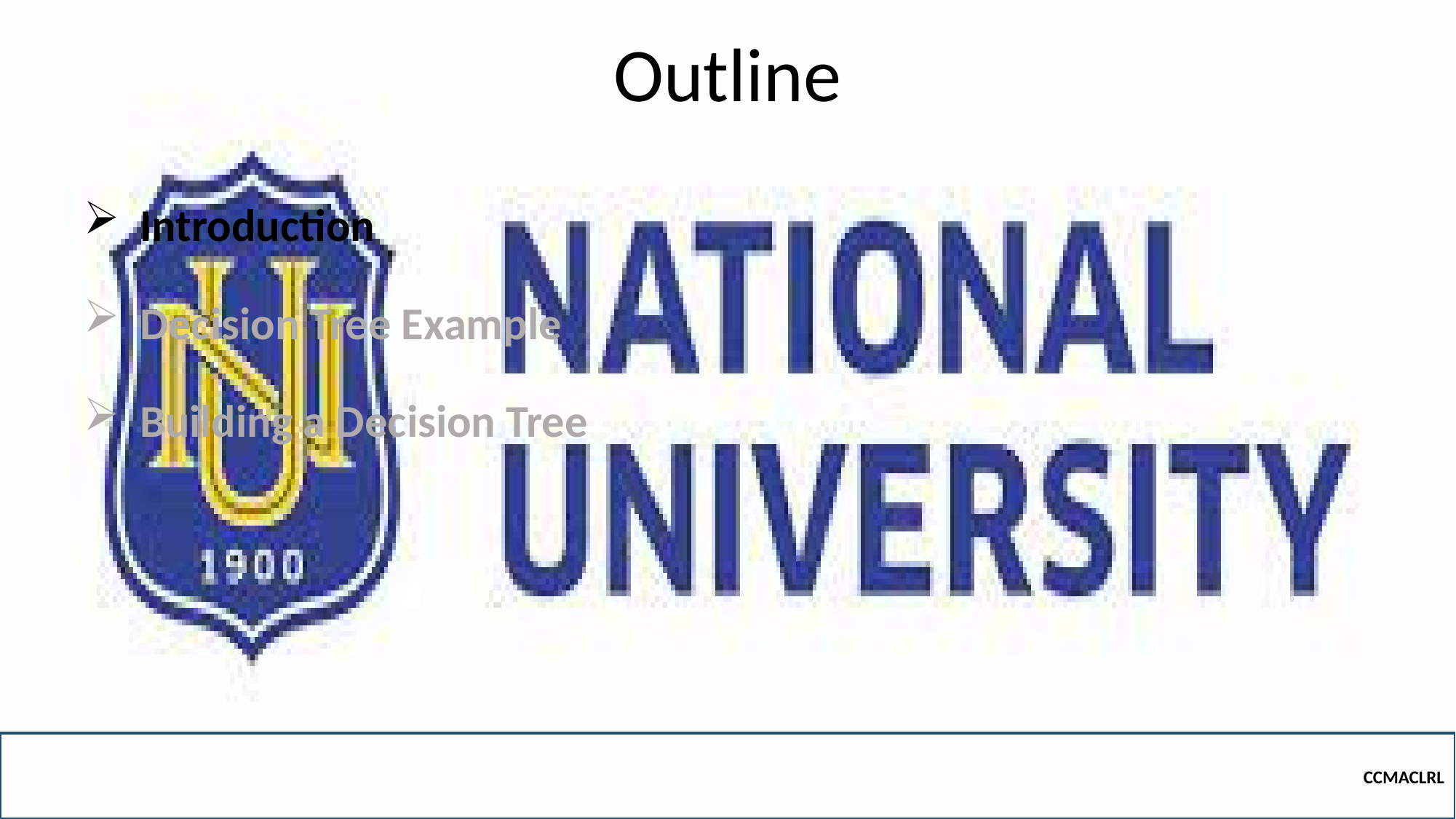

# Outline

Introduction

Decision Tree Example

Building a Decision Tree

CCMACLRL